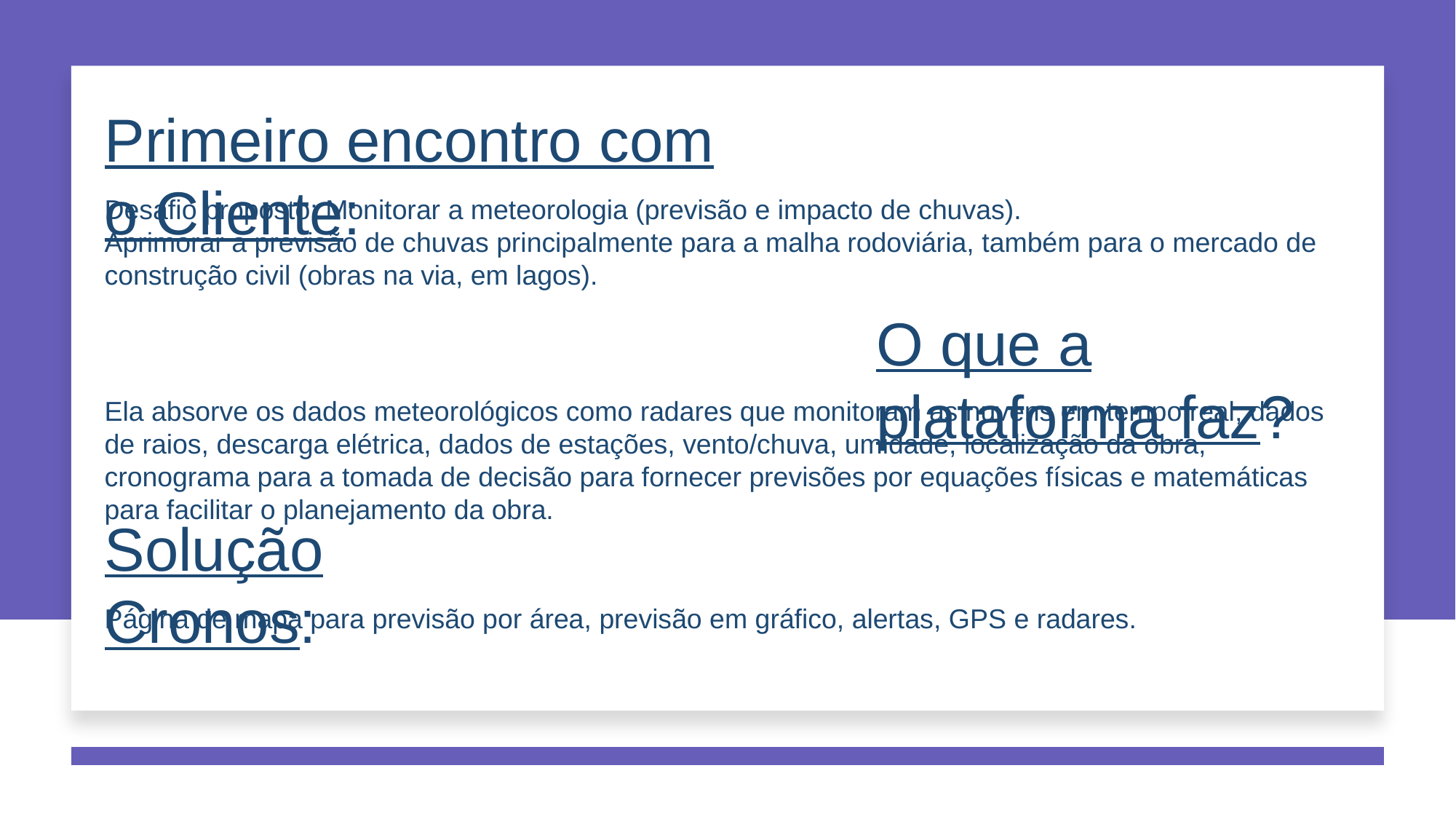

Primeiro encontro com o Cliente:
Desafio proposto: Monitorar a meteorologia (previsão e impacto de chuvas).
Aprimorar a previsão de chuvas principalmente para a malha rodoviária, também para o mercado de construção civil (obras na via, em lagos).
O que a plataforma faz?
Ela absorve os dados meteorológicos como radares que monitoram as nuvens em tempo real; dados de raios, descarga elétrica, dados de estações, vento/chuva, umidade, localização da obra, cronograma para a tomada de decisão para fornecer previsões por equações físicas e matemáticas para facilitar o planejamento da obra.
Solução Cronos:
Página de mapa para previsão por área, previsão em gráfico, alertas, GPS e radares.